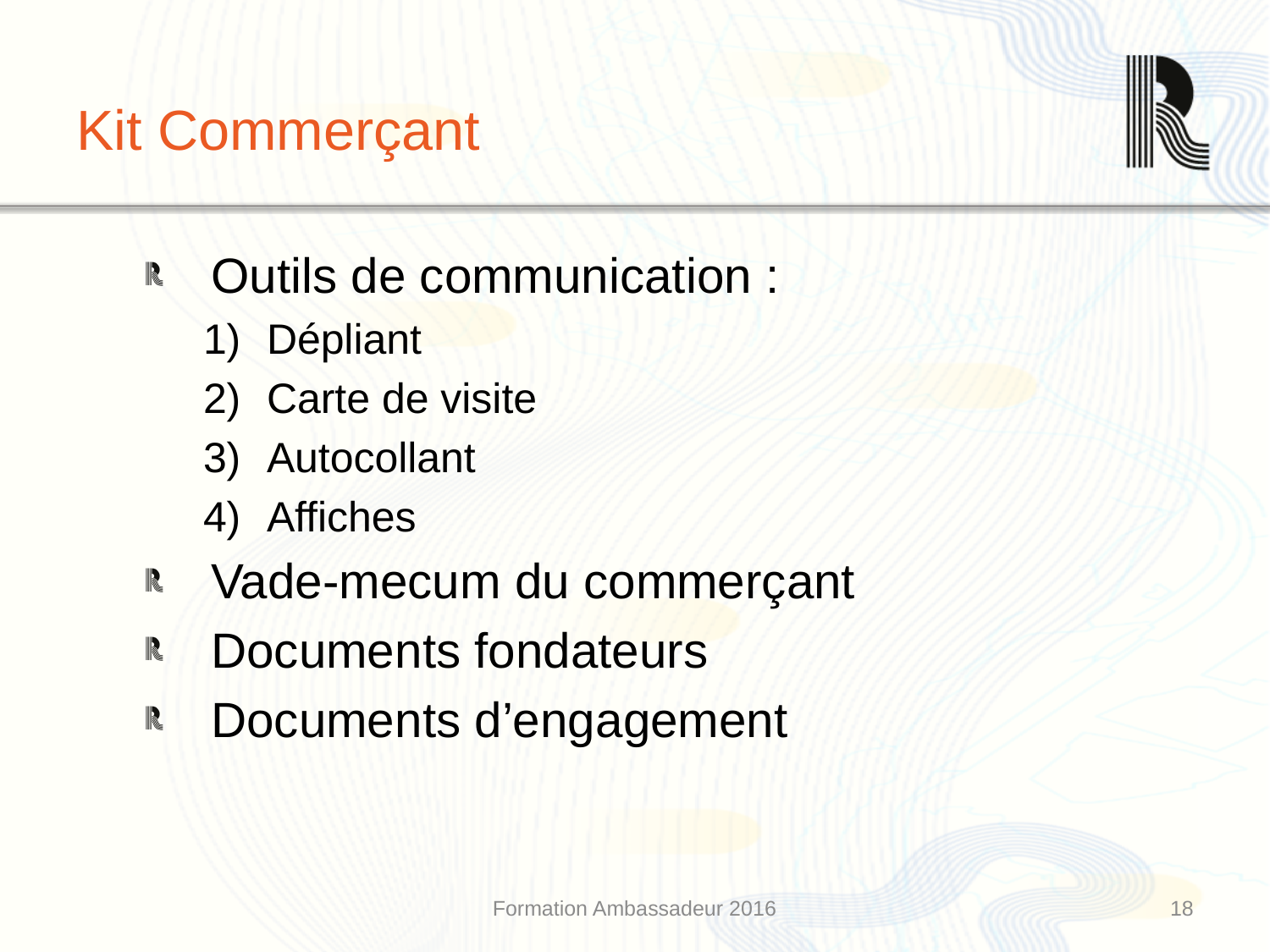

# Kit Commerçant
Outils de communication :
Dépliant
Carte de visite
Autocollant
Affiches
Vade-mecum du commerçant
Documents fondateurs
Documents d’engagement
Formation Ambassadeur 2016
18